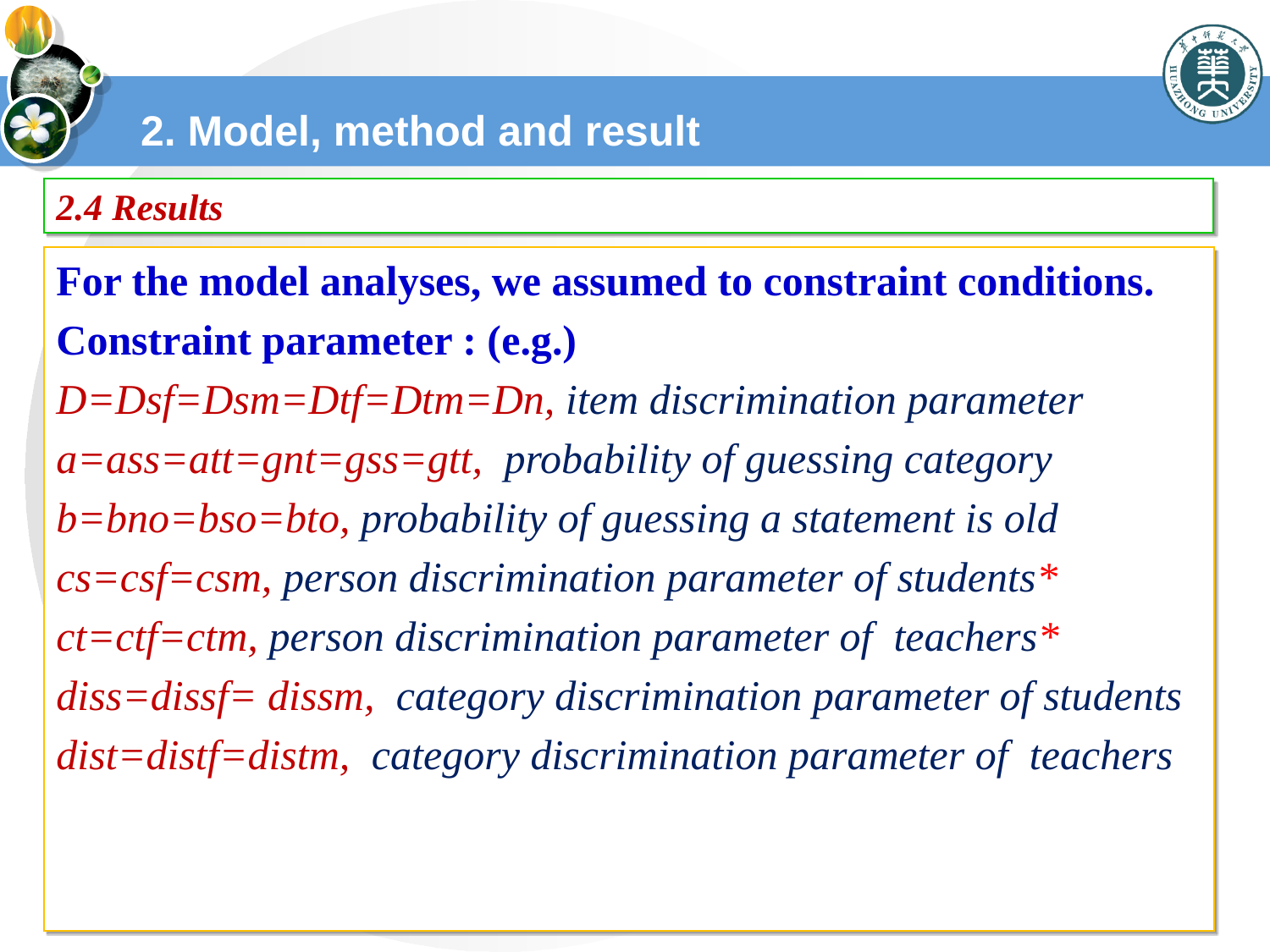

# 2. Model, method and result
2.4 Results
For the model analyses, we assumed to constraint conditions.
Constraint parameter : (e.g.)
D=Dsf=Dsm=Dtf=Dtm=Dn, item discrimination parameter
a=ass=att=gnt=gss=gtt,  probability of guessing category
b=bno=bso=bto, probability of guessing a statement is old
cs=csf=csm, person discrimination parameter of students*
ct=ctf=ctm, person discrimination parameter of  teachers*
diss=dissf= dissm,  category discrimination parameter of students
dist=distf=distm,  category discrimination parameter of  teachers